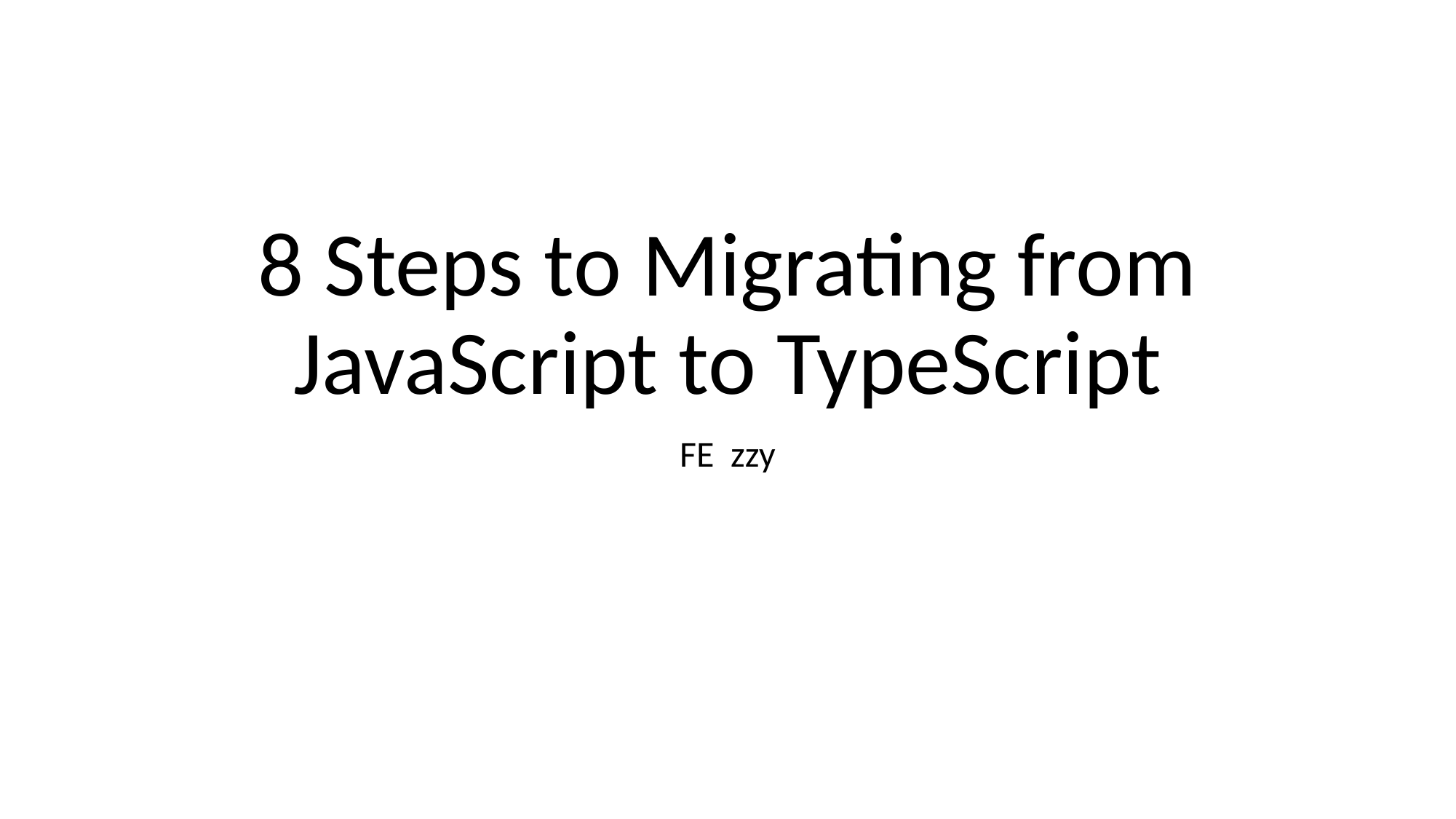

# 8 Steps to Migrating from JavaScript to TypeScript
FE  zzy